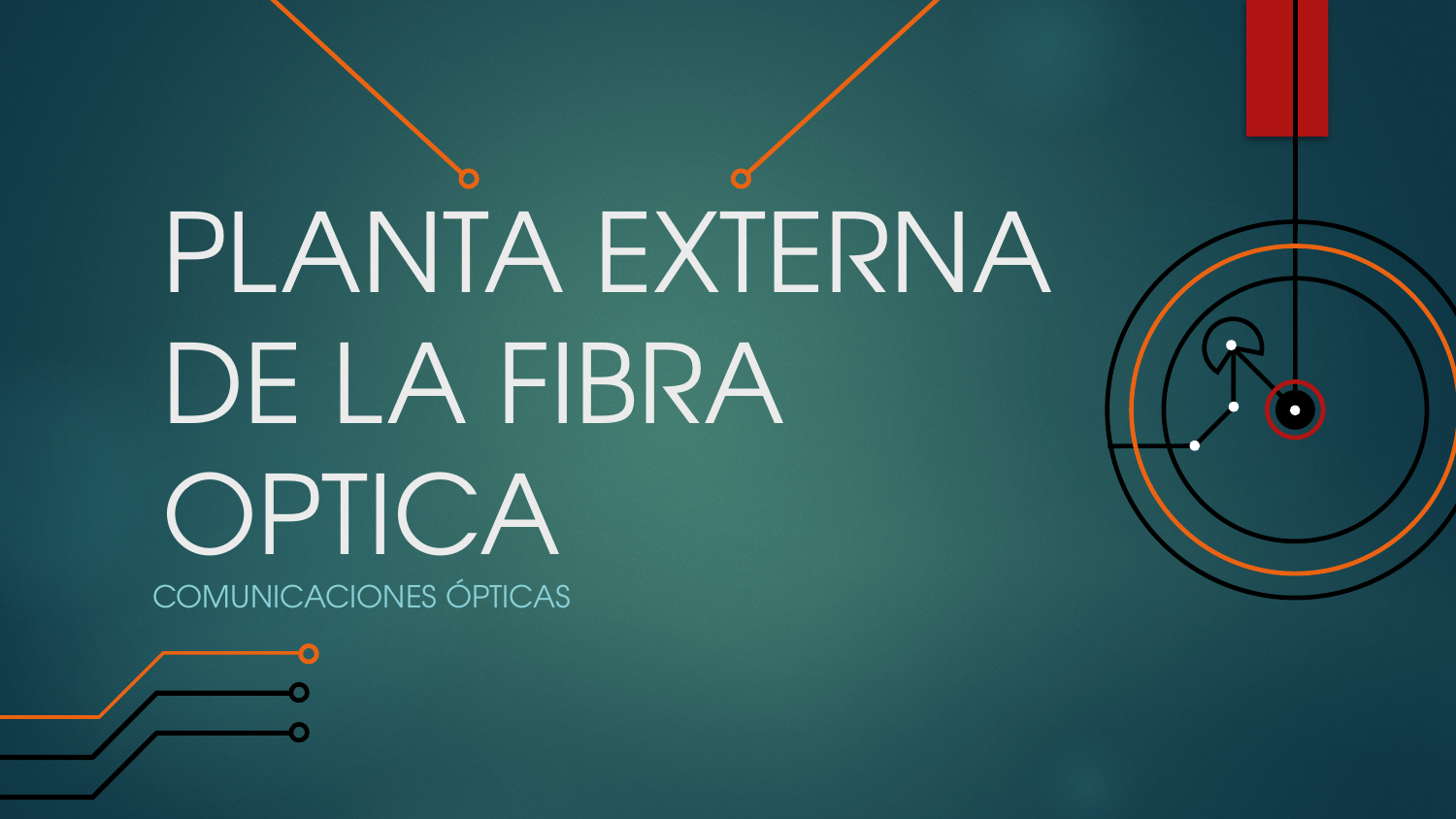

# PLANTA EXTERNA DE LA FIBRA OPTICA
Comunicaciones Ópticas